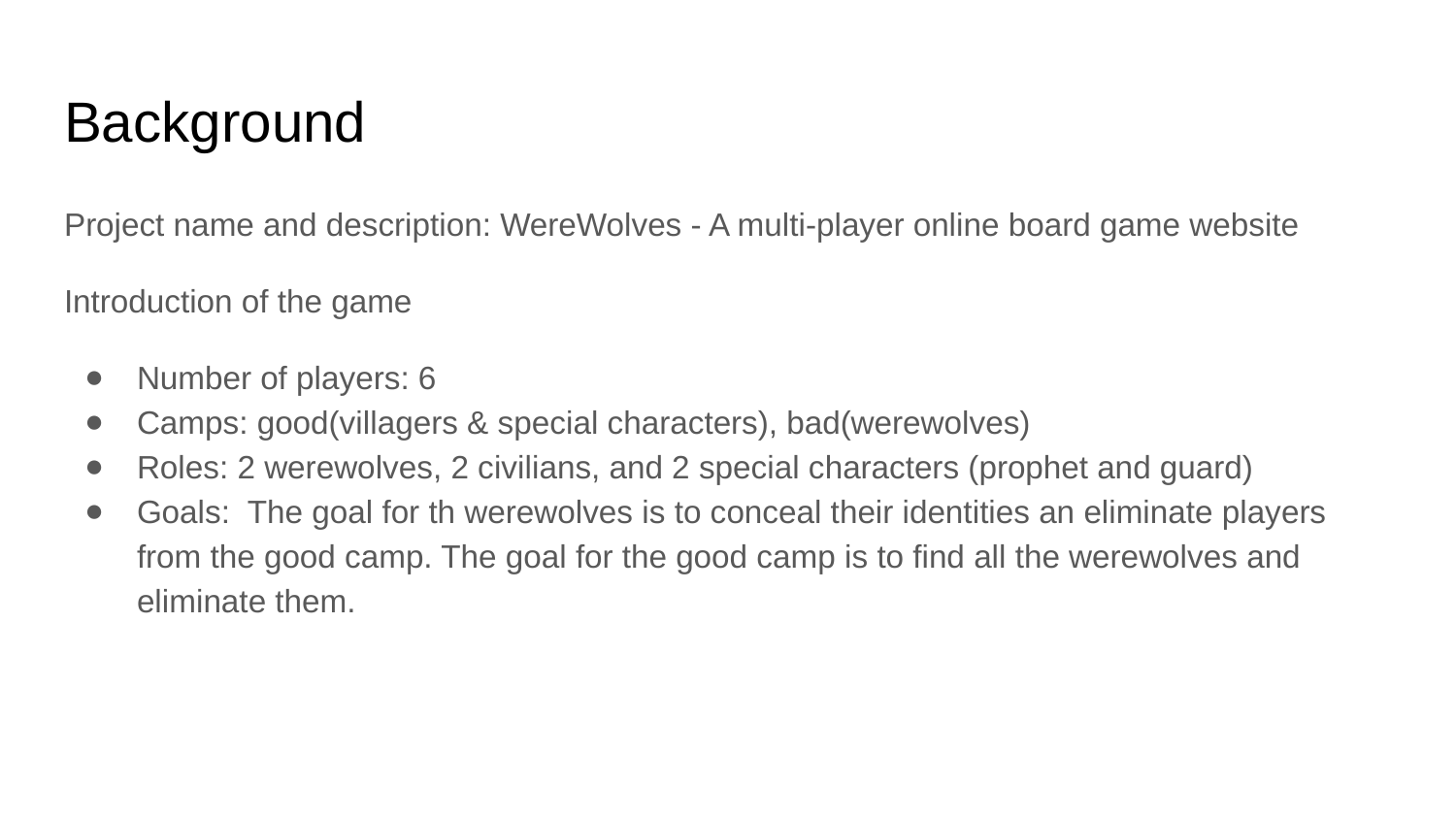

# Background
Project name and description: WereWolves - A multi-player online board game website
Introduction of the game
Number of players: 6
Camps: good(villagers & special characters), bad(werewolves)
Roles: 2 werewolves, 2 civilians, and 2 special characters (prophet and guard)
Goals:  The goal for th werewolves is to conceal their identities an eliminate players from the good camp. The goal for the good camp is to find all the werewolves and eliminate them.